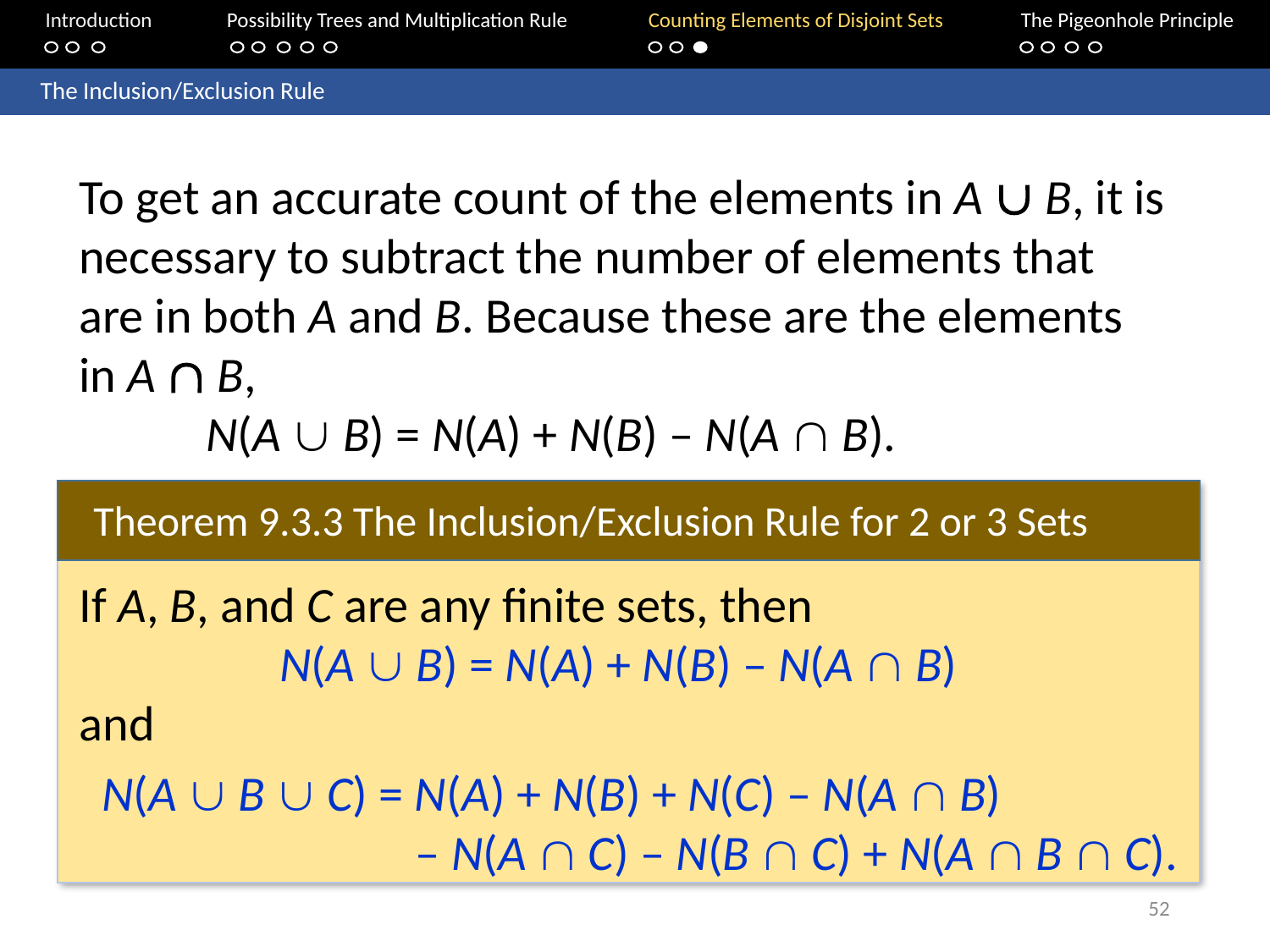

Introduction	Possibility Trees and Multiplication Rule	Counting Elements of Disjoint Sets		The Pigeonhole Principle

	The Inclusion/Exclusion Rule
To get an accurate count of the elements in A ∪ B, it is necessary to subtract the number of elements that are in both A and B. Because these are the elements in A ∩ B,
	N(A ∪ B) = N(A) + N(B) – N(A ∩ B).

Theorem 9.3.3 The Inclusion/Exclusion Rule for 2 or 3 Sets
If A, B, and C are any finite sets, then
	N(A ∪ B) = N(A) + N(B) – N(A ∩ B)
and
  N(A ∪ B ∪ C) = N(A) + N(B) + N(C) – N(A ∩ B)
                              – N(A ∩ C) – N(B ∩ C) + N(A ∩ B ∩ C).
52